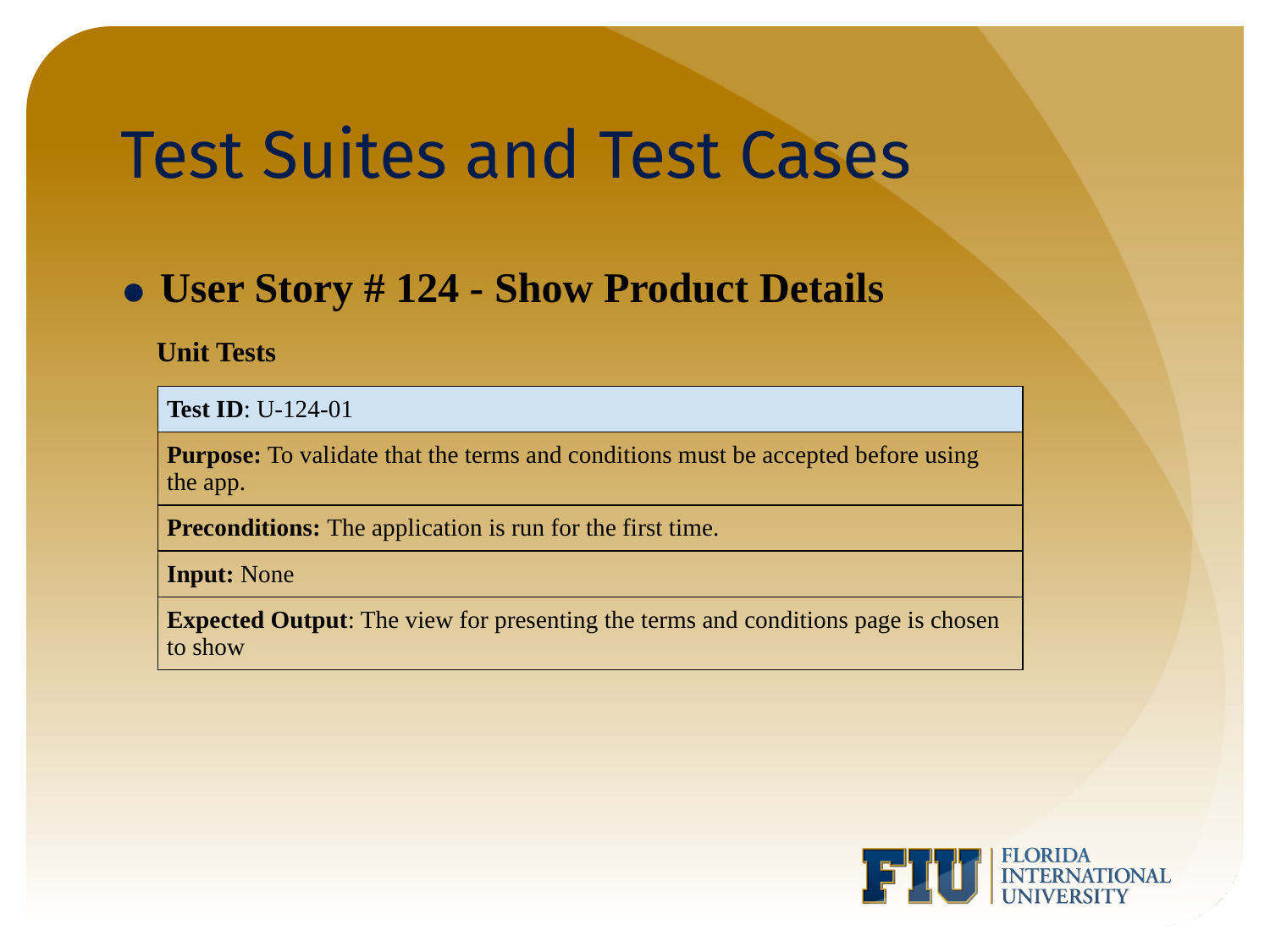

# Test Suites and Test Cases

Unit Tests

User Story # 124 - Show Product Details

| Test ID: U-124-01 |
| --- |
| Purpose: To validate that the terms and conditions must be accepted before using the app. |
| Preconditions: The application is run for the first time. |
| Input: None |
| Expected Output: The view for presenting the terms and conditions page is chosen to show |